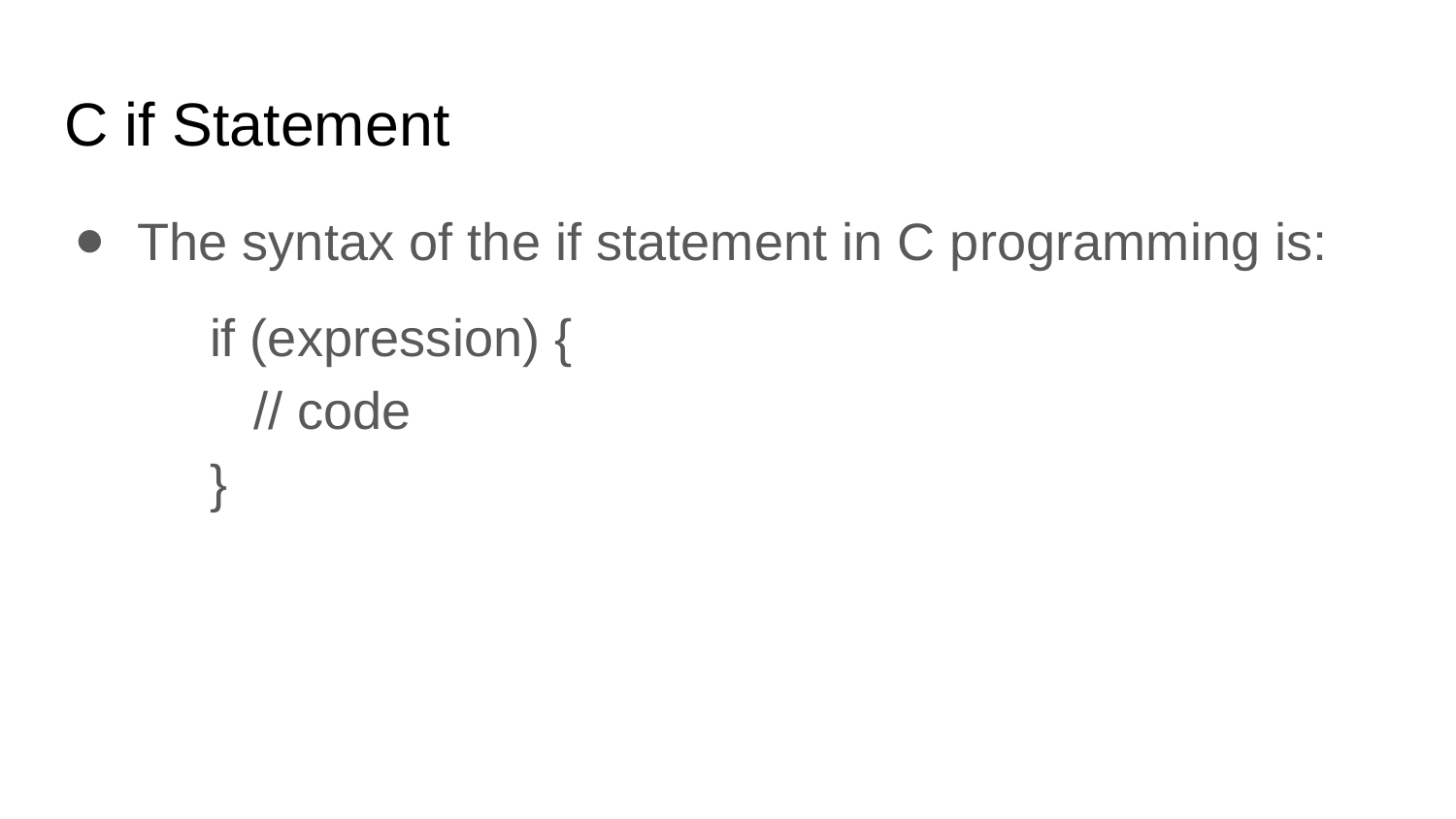

# C if Statement
The syntax of the if statement in C programming is:
if (expression) {
   // code
}